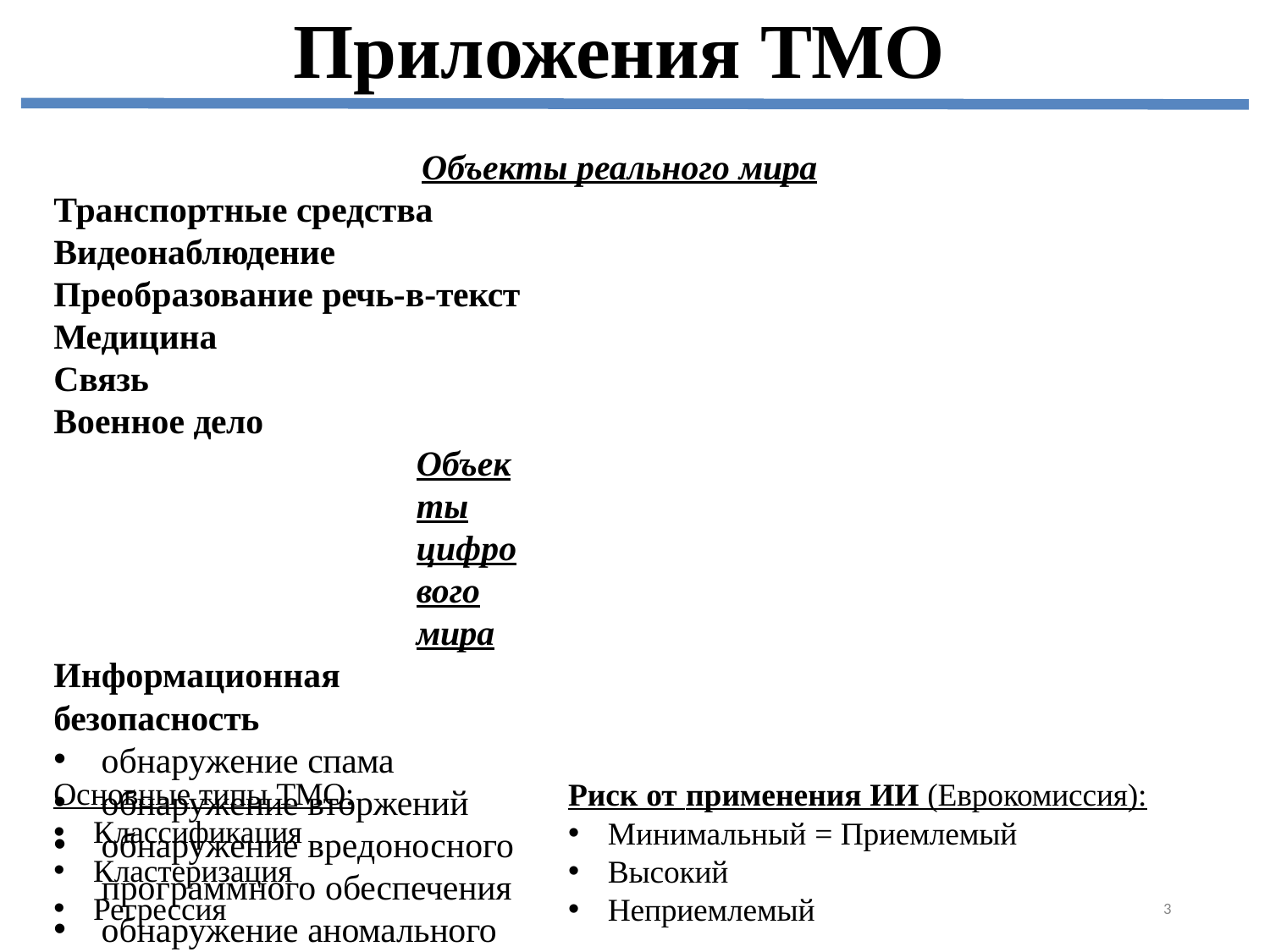

# Приложения ТМО

Объекты реального мира
Транспортные средства Видеонаблюдение Преобразование речь-в-текст Медицина
Связь
Военное дело
Объекты цифрового мира
Информационная безопасность
обнаружение спама
обнаружение вторжений
обнаружение вредоносного программного обеспечения
обнаружение аномального поведения
Рекомендательные системы
Основные типы ТМО:
Риск от применения ИИ (Еврокомиссия):
Классификация
Кластеризация
Регрессия
Минимальный = Приемлемый
Высокий
Неприемлемый
3